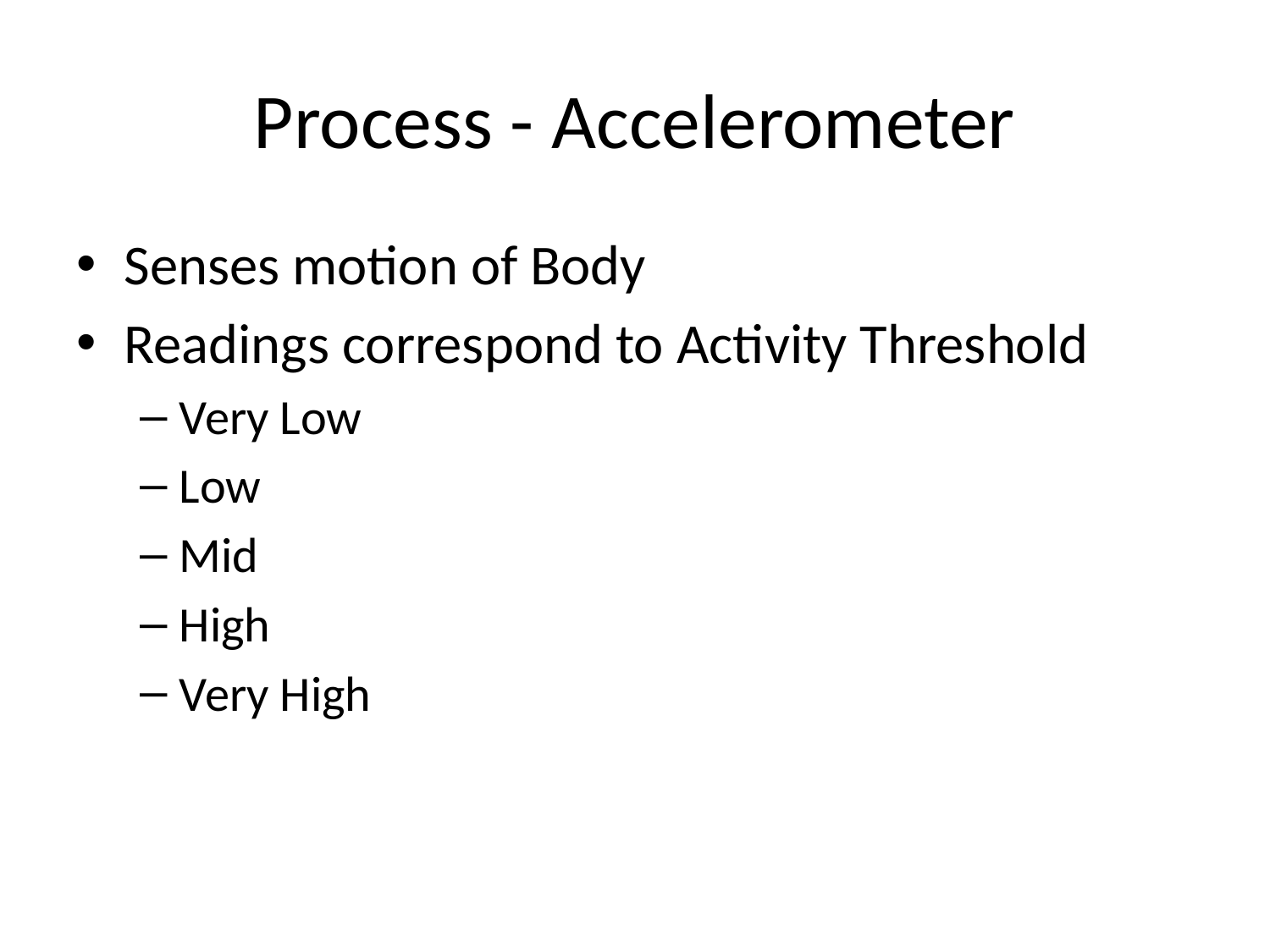

# Process - Accelerometer
Senses motion of Body
Readings correspond to Activity Threshold
Very Low
Low
Mid
High
Very High